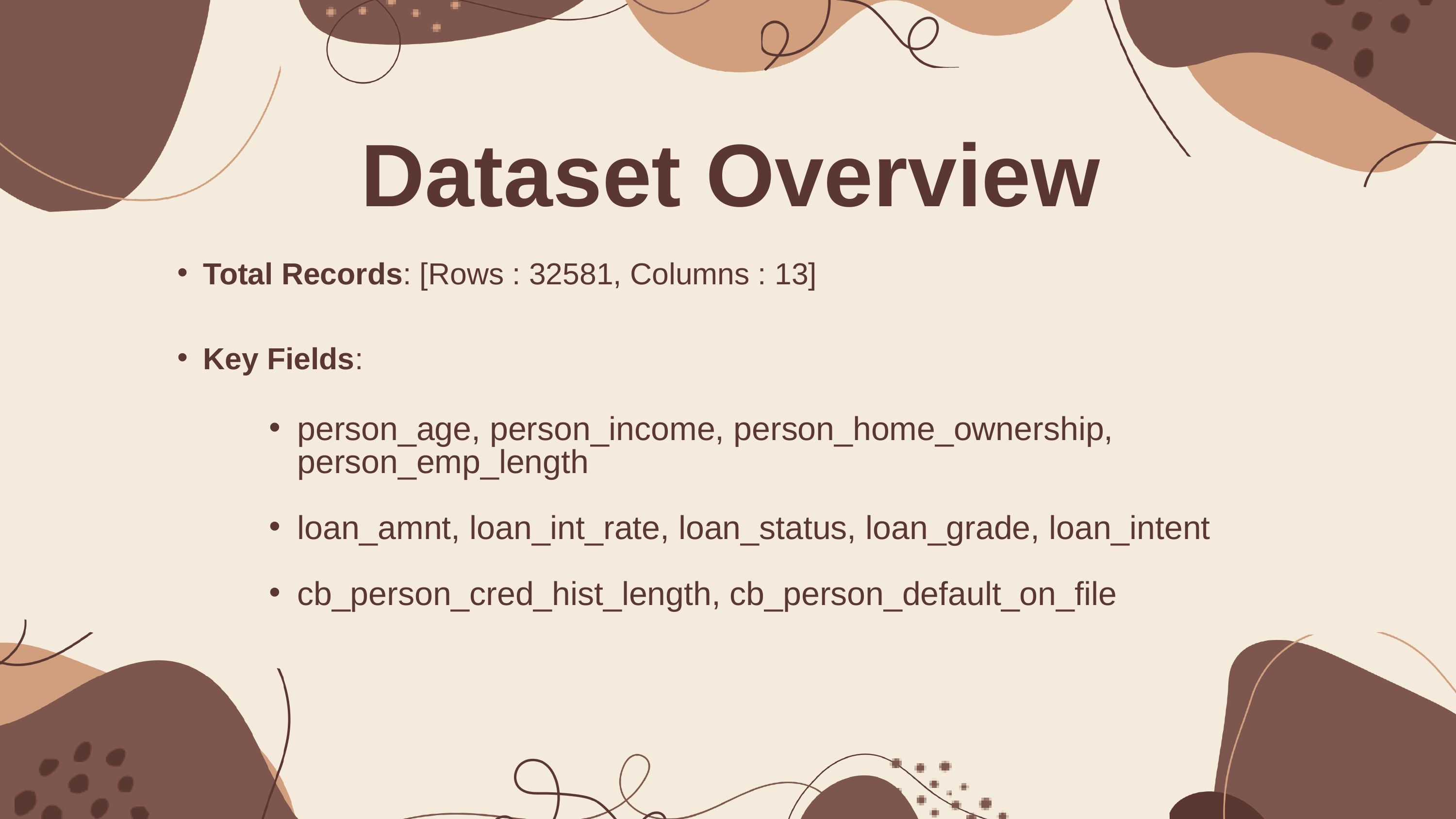

Dataset Overview
Total Records: [Rows : 32581, Columns : 13]

Key Fields:

person_age, person_income, person_home_ownership, person_emp_length

loan_amnt, loan_int_rate, loan_status, loan_grade, loan_intent

cb_person_cred_hist_length, cb_person_default_on_file